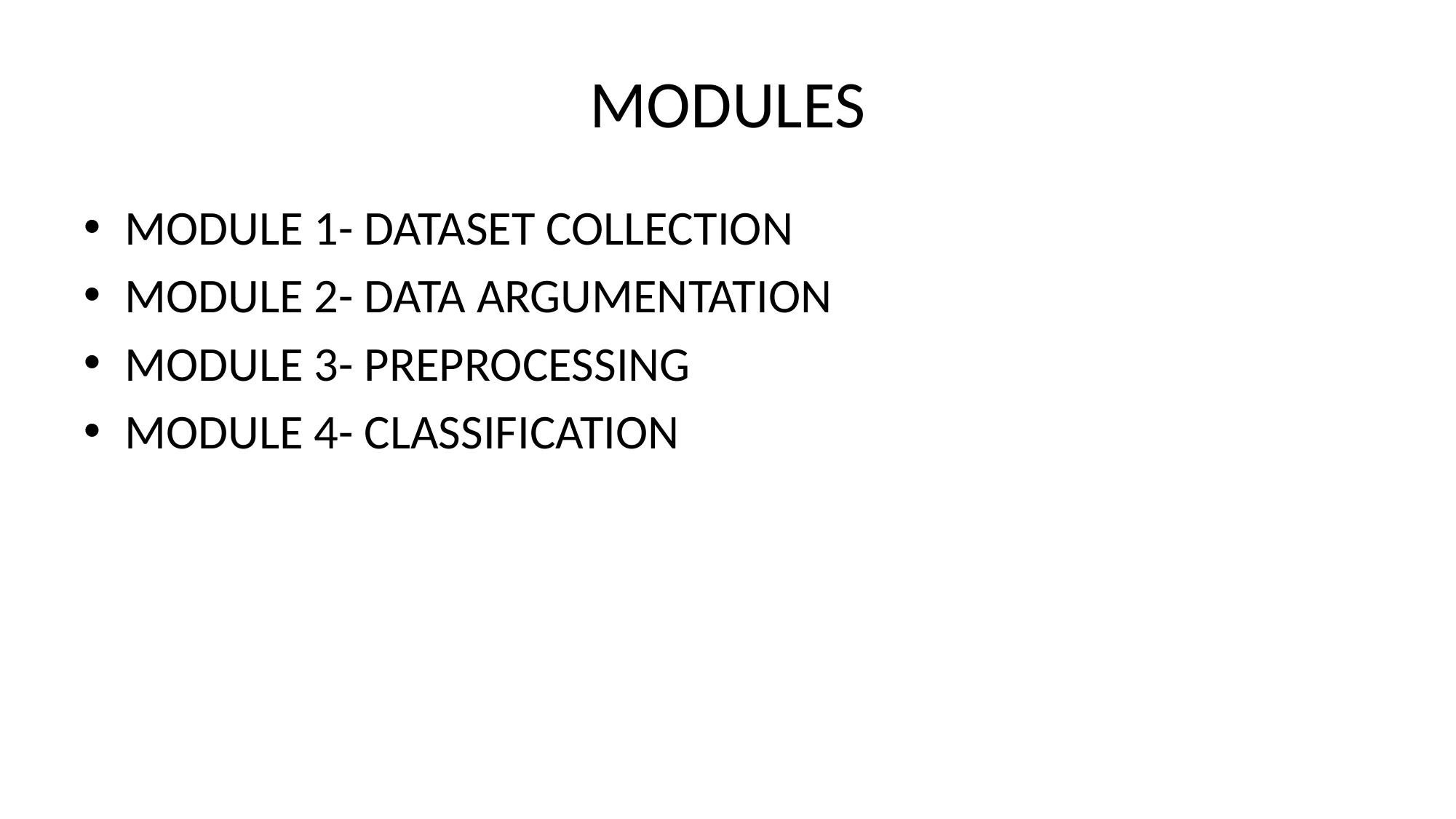

# MODULES
MODULE 1- DATASET COLLECTION
MODULE 2- DATA ARGUMENTATION
MODULE 3- PREPROCESSING
MODULE 4- CLASSIFICATION